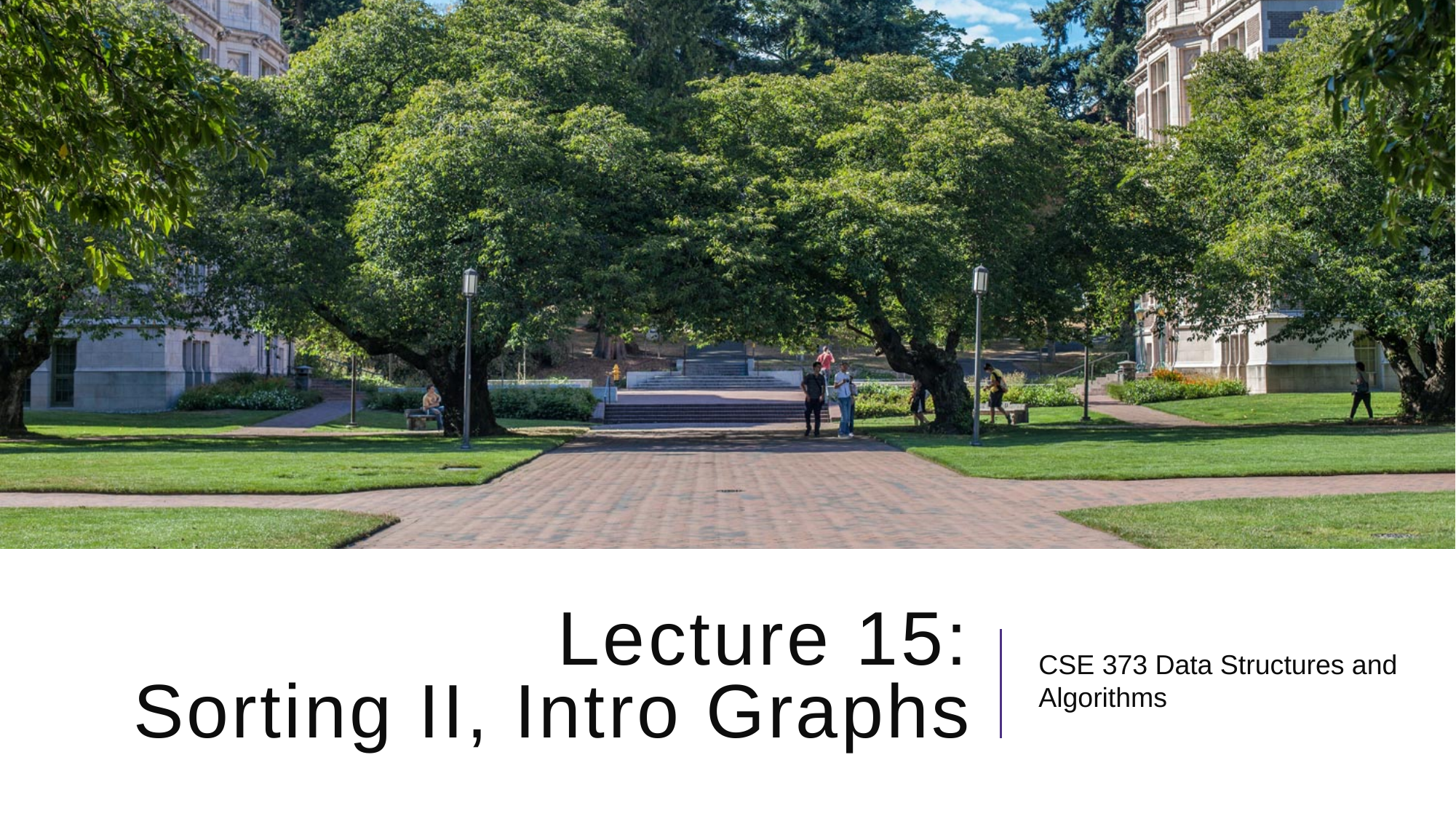

# Lecture 15: Sorting II, Intro Graphs
CSE 373 Data Structures and Algorithms